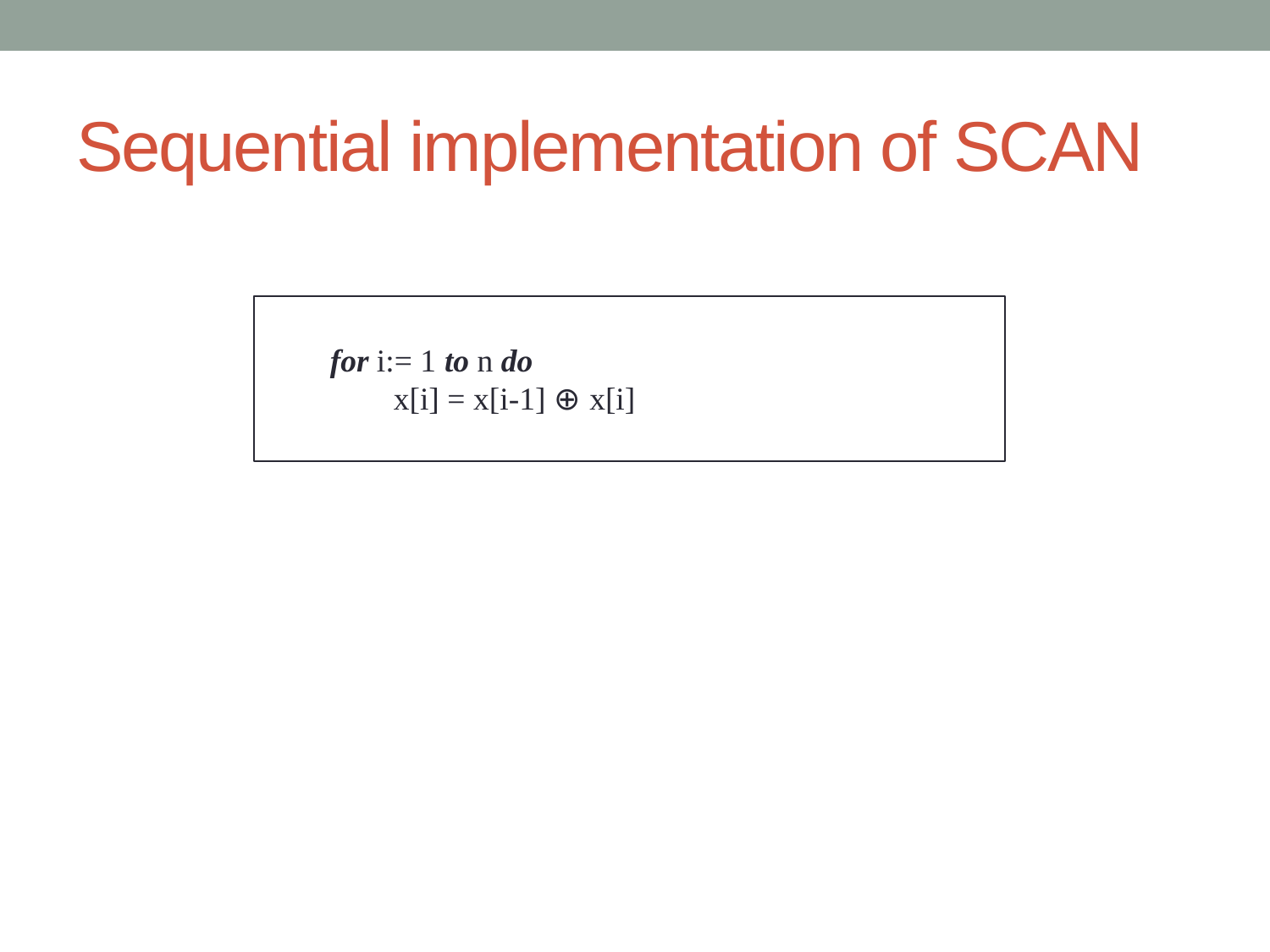

# Sequential implementation of SCAN

for i:= 1 to n do
x[i] = x[i-1] ⊕ x[i]